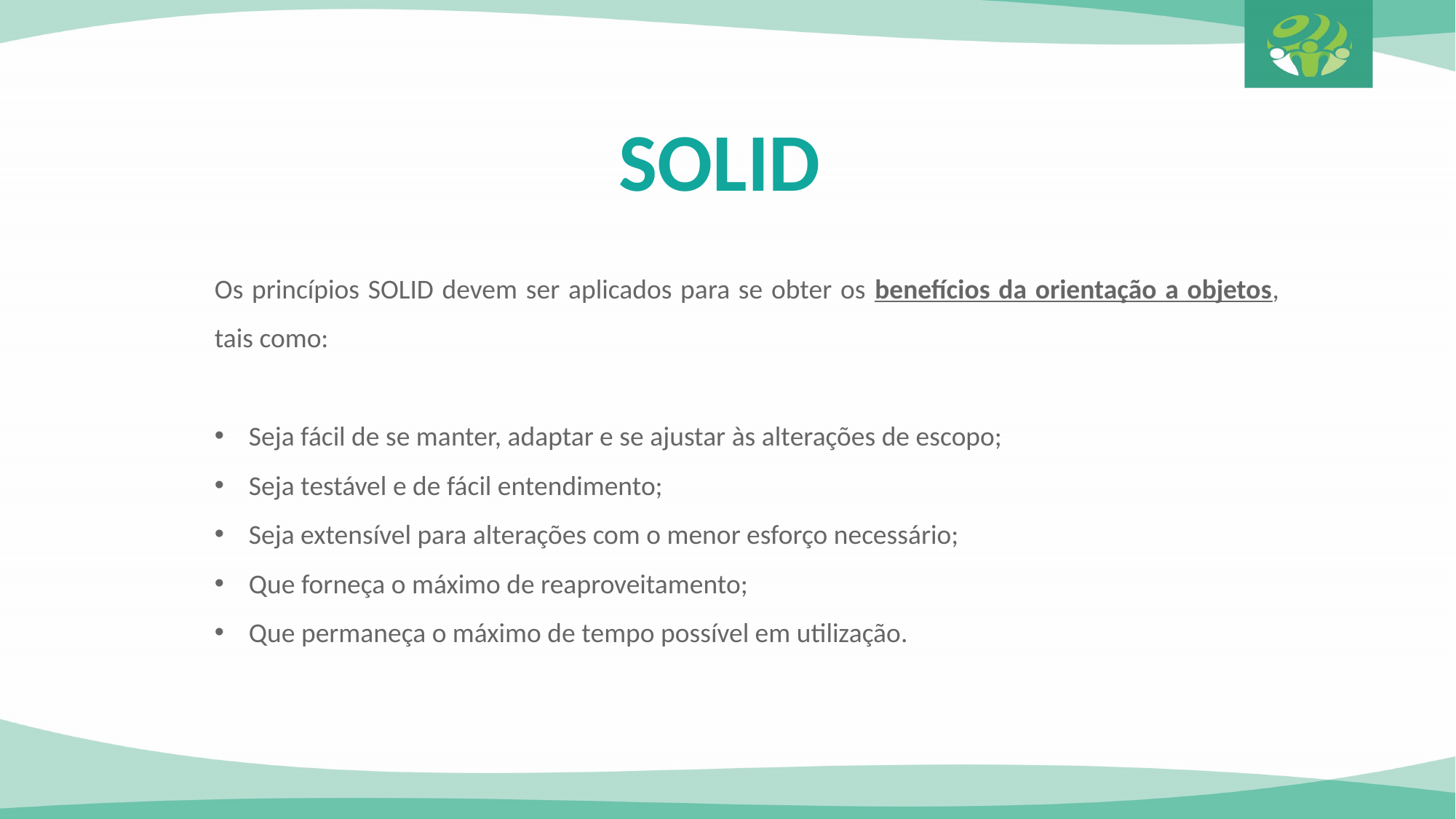

SOLID
Os princípios SOLID devem ser aplicados para se obter os benefícios da orientação a objetos, tais como:

Seja fácil de se manter, adaptar e se ajustar às alterações de escopo;
Seja testável e de fácil entendimento;
Seja extensível para alterações com o menor esforço necessário;
Que forneça o máximo de reaproveitamento;
Que permaneça o máximo de tempo possível em utilização.